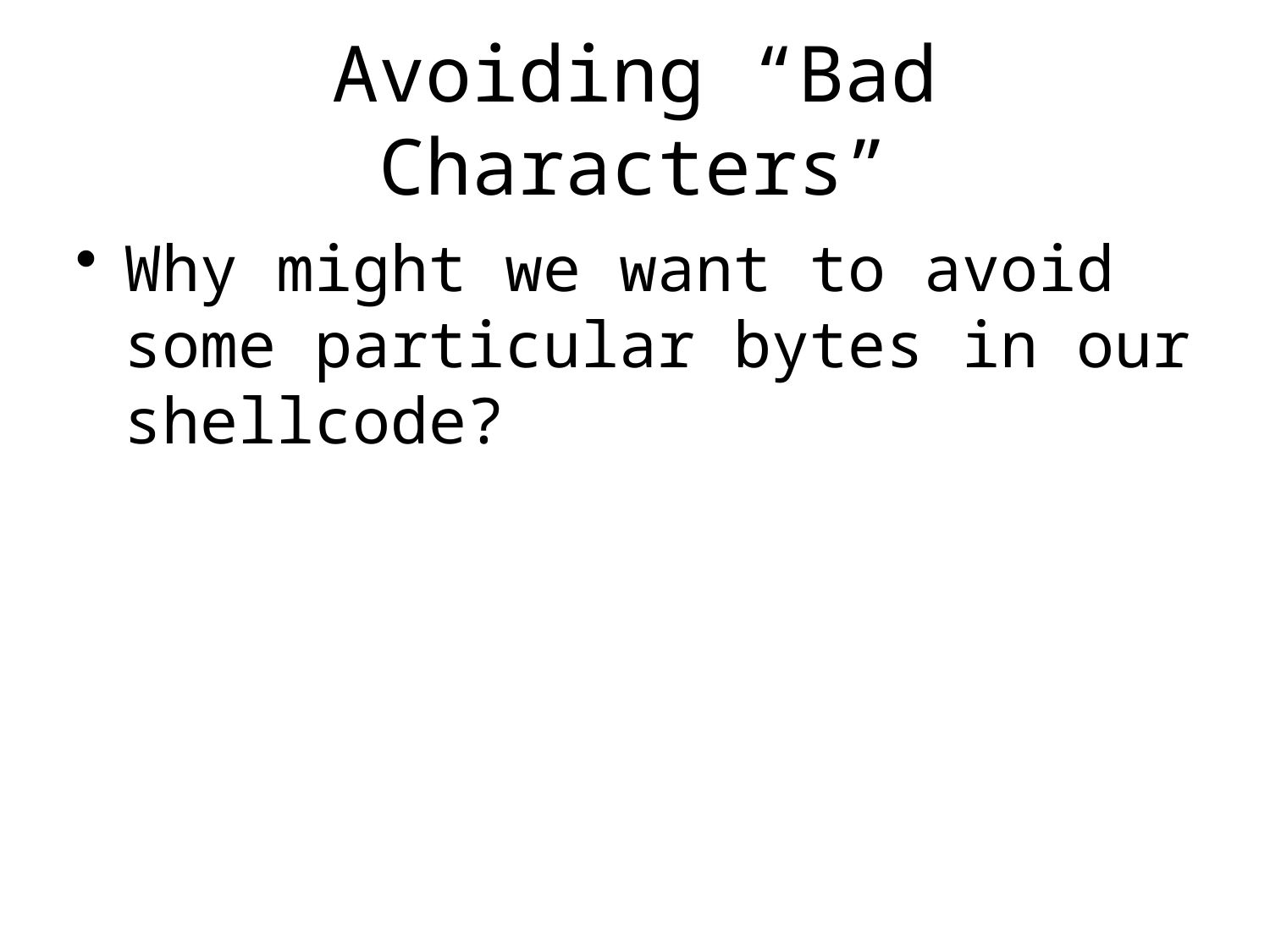

# Avoiding “Bad Characters”
Why might we want to avoid some particular bytes in our shellcode?